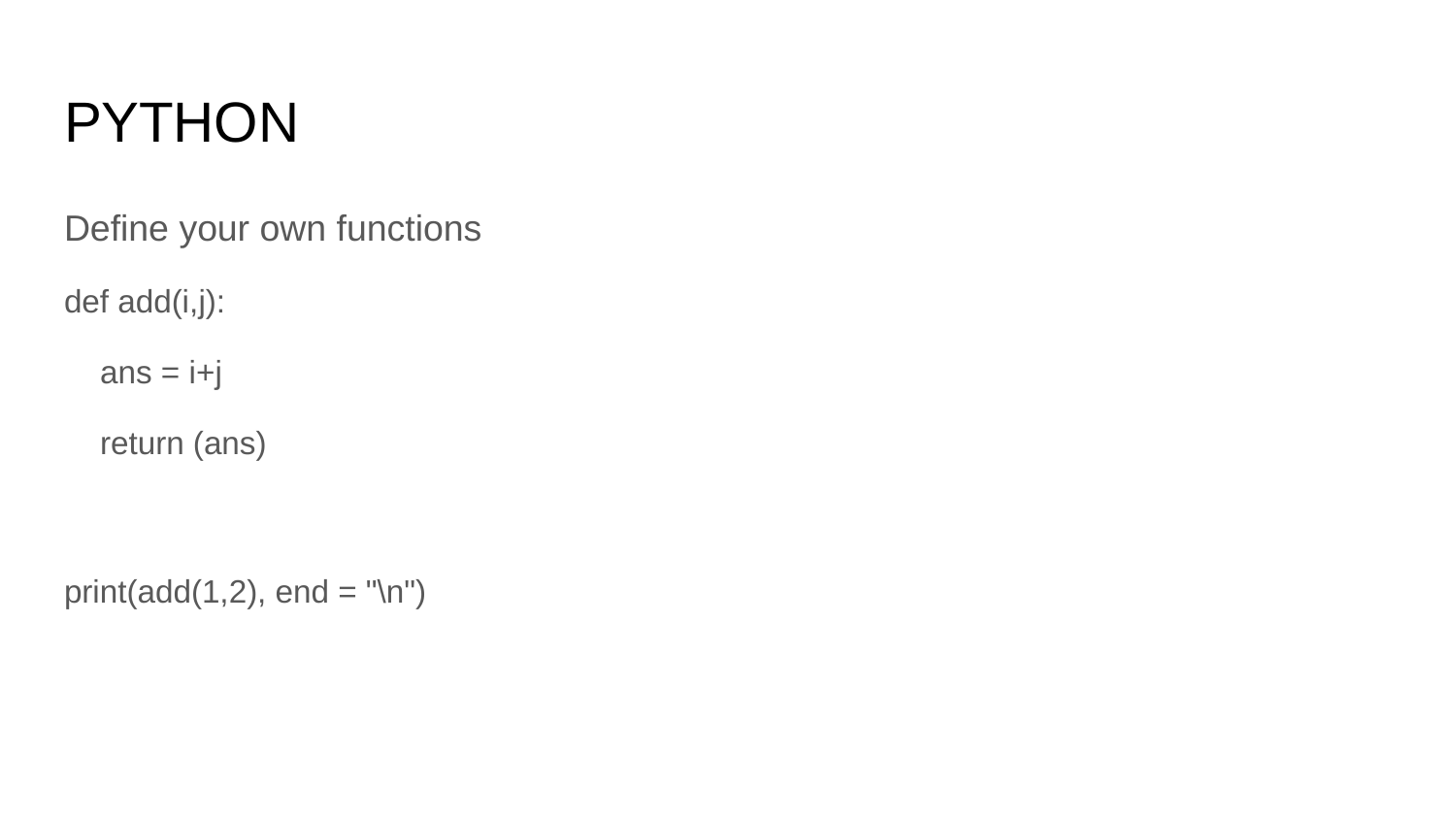

# PYTHON
Define your own functions
def add(i,j):
    ans = i+j
    return (ans)

print(add(1,2), end = "\n")